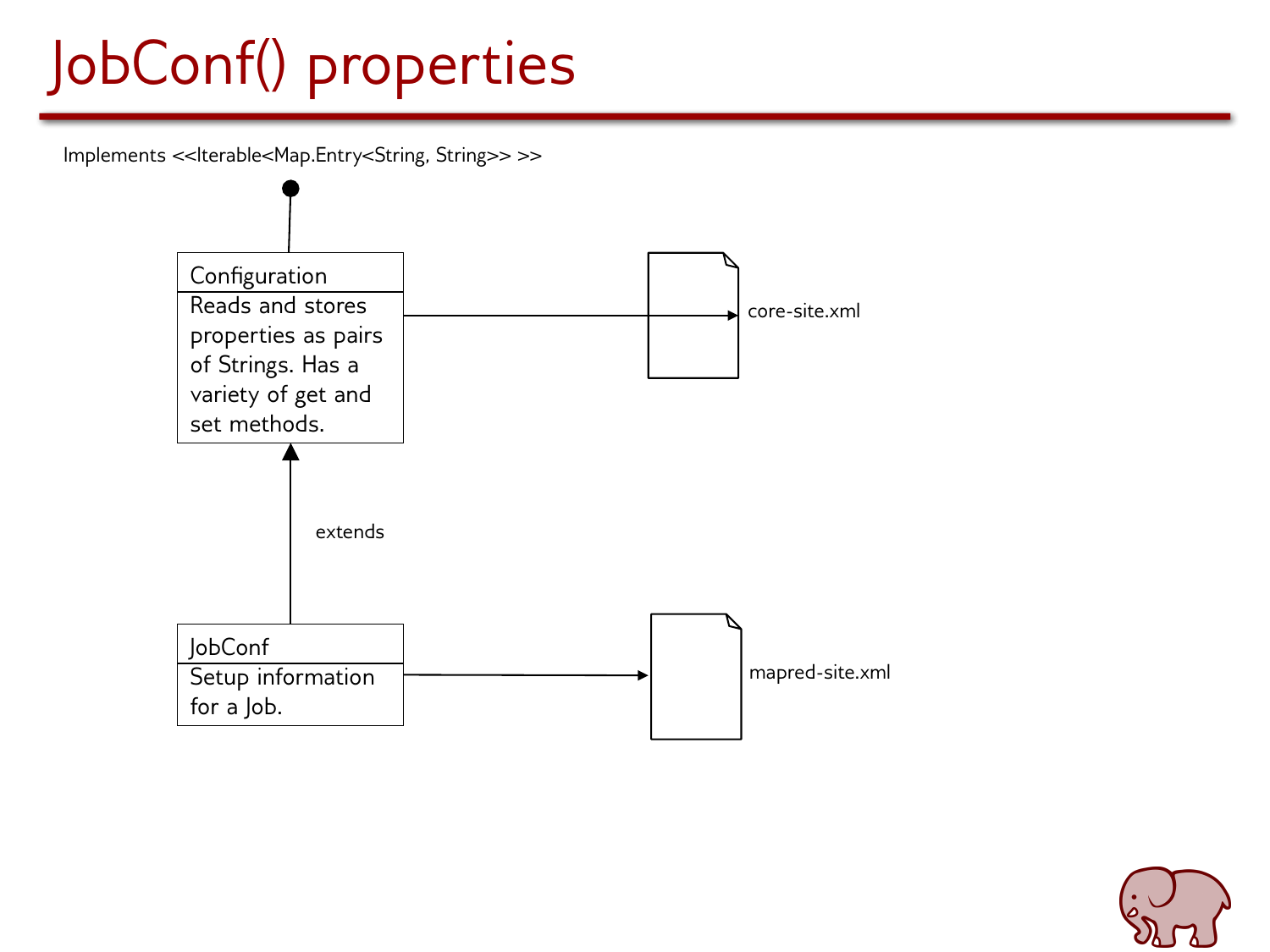

# JobConf() properties
Implements <<Iterable<Map.Entry<String, String>> >>
Configuration
Reads and stores properties as pairs of Strings. Has a variety of get and set methods.

core-site.xml
extends

JobConf
Setup information for a Job.
mapred-site.xml